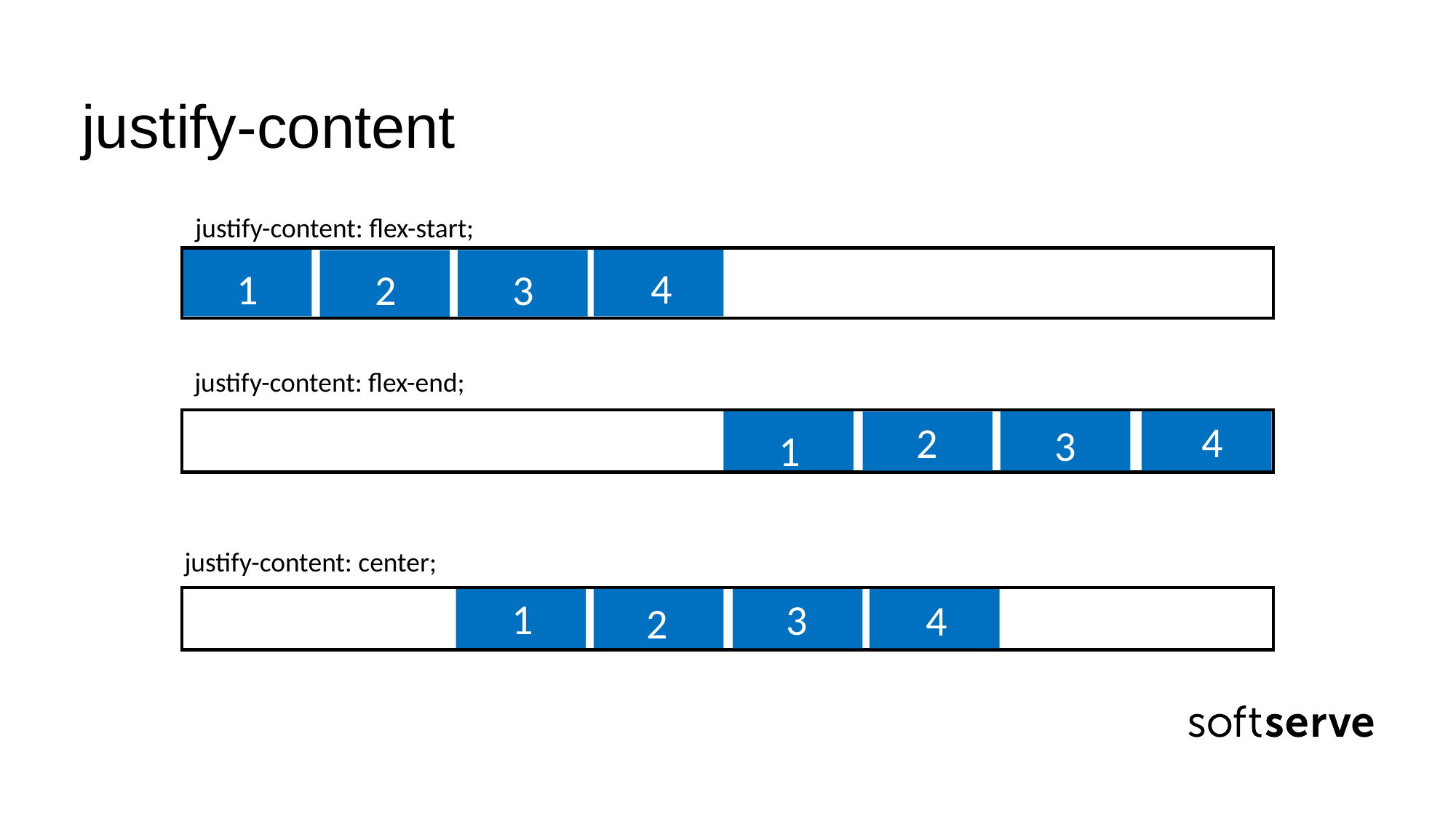

# justify-content
justify-content: flex-start;

4
1
3
2
justify-content: flex-end;
4

2

3
1
justify-content: center;
1
3

4

2